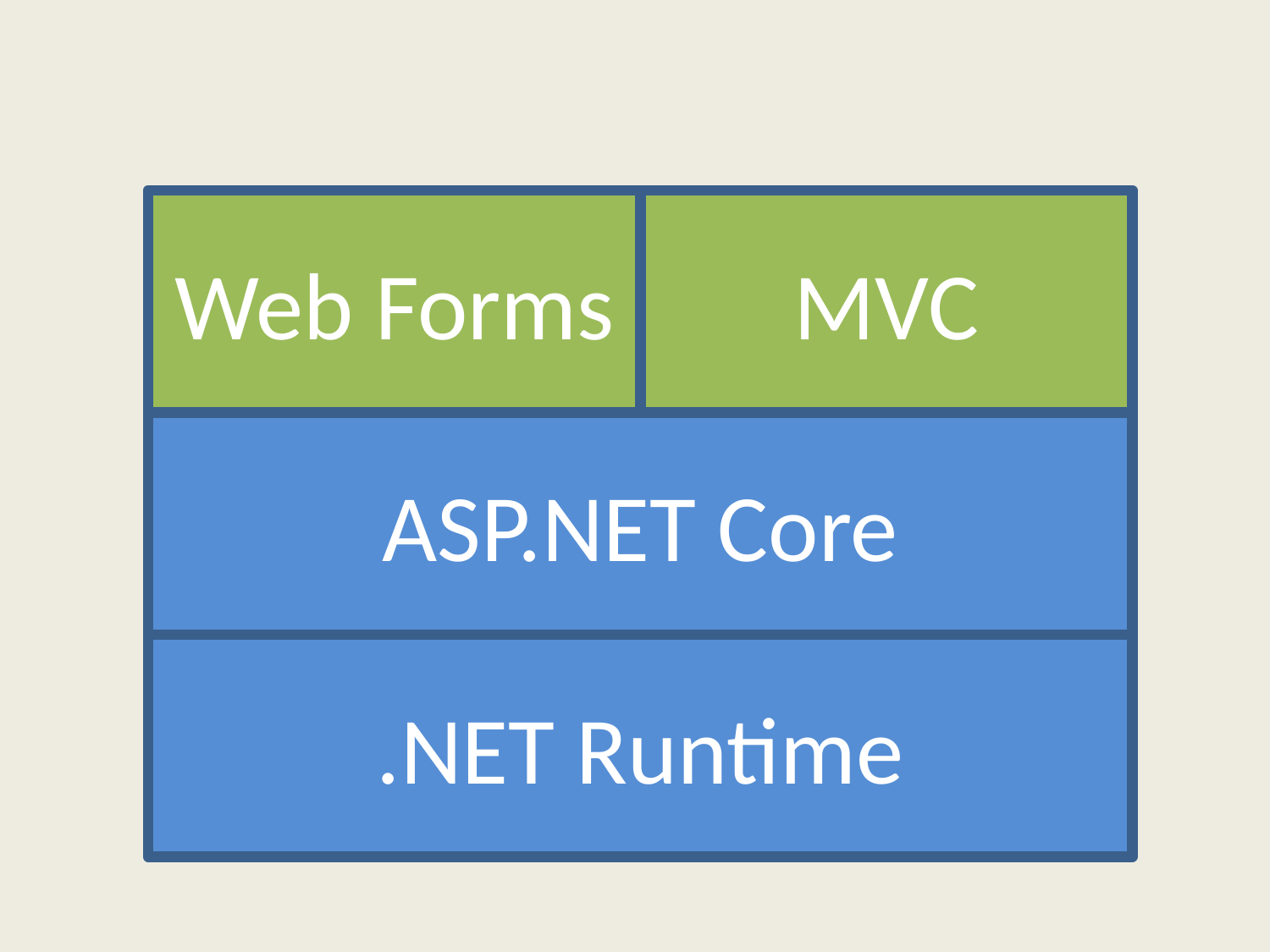

Web Forms
MVC
ASP.NET Core
.NET Runtime